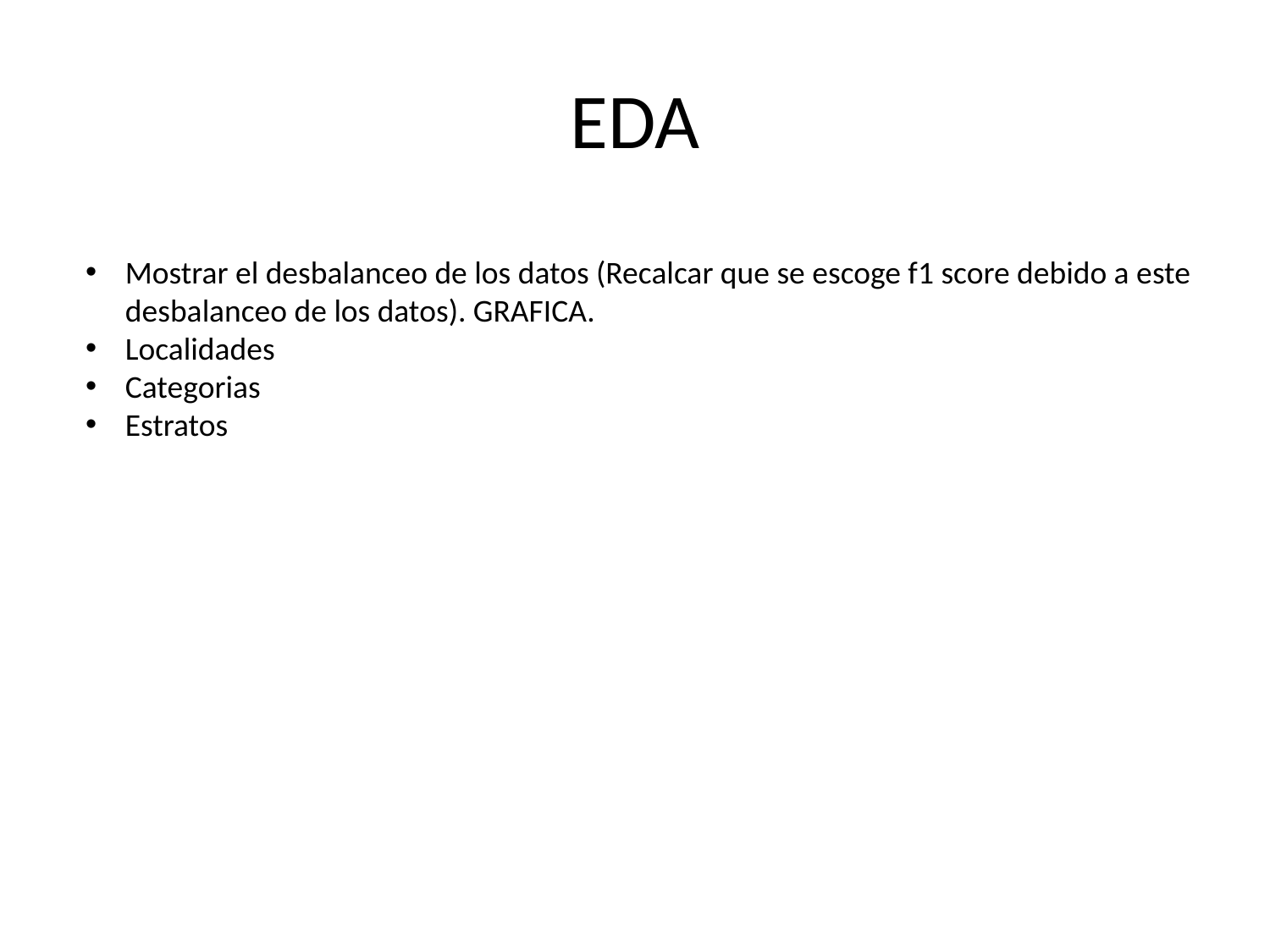

# EDA
Mostrar el desbalanceo de los datos (Recalcar que se escoge f1 score debido a este desbalanceo de los datos). GRAFICA.
Localidades
Categorias
Estratos